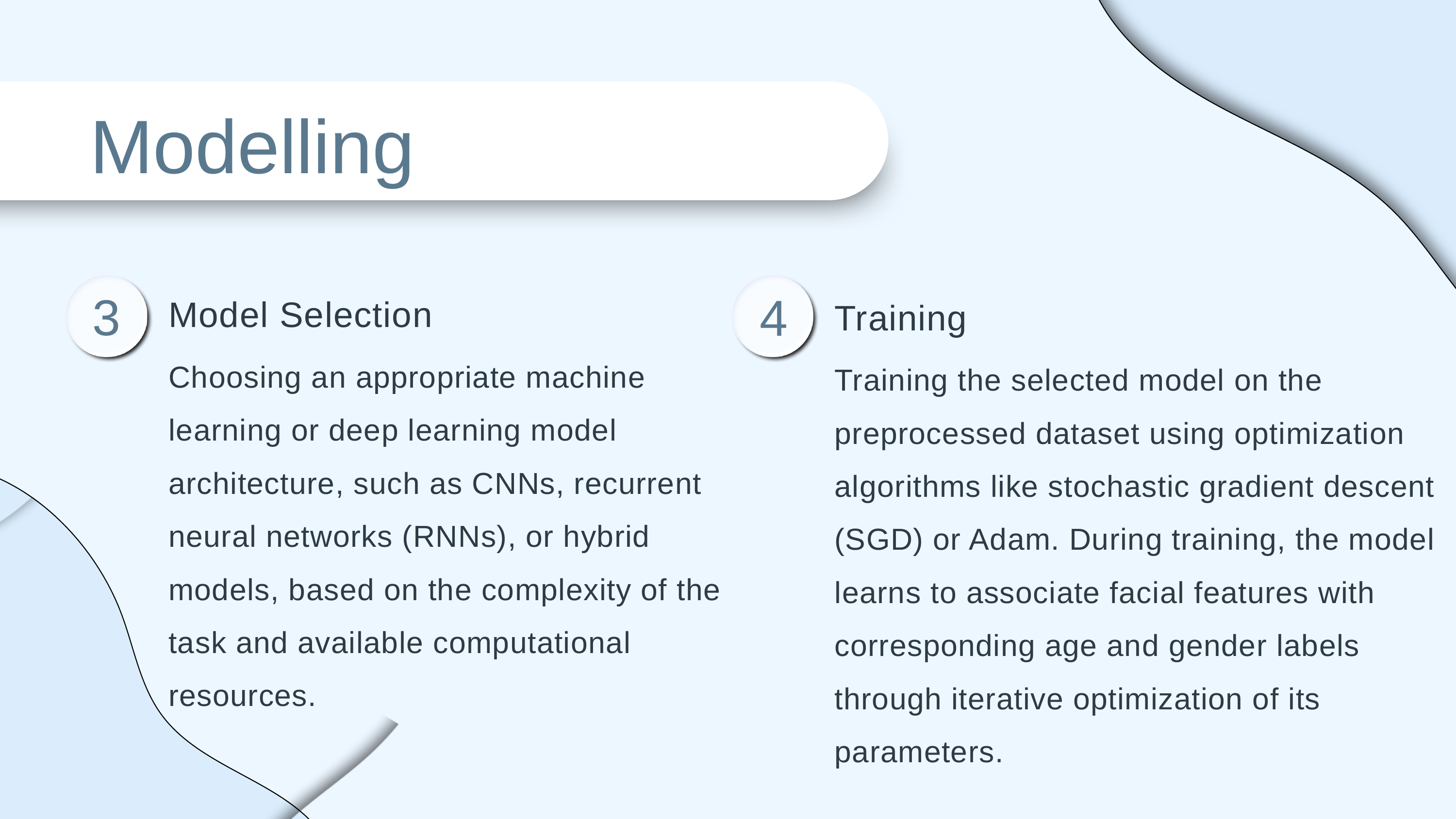

Modelling

Model Selection

Training
Training the selected model on the preprocessed dataset using optimization algorithms like stochastic gradient descent (SGD) or Adam. During training, the model learns to associate facial features with corresponding age and gender labels through iterative optimization of its parameters.
3
4

Choosing an appropriate machine learning or deep learning model architecture, such as CNNs, recurrent neural networks (RNNs), or hybrid models, based on the complexity of the task and available computational resources.